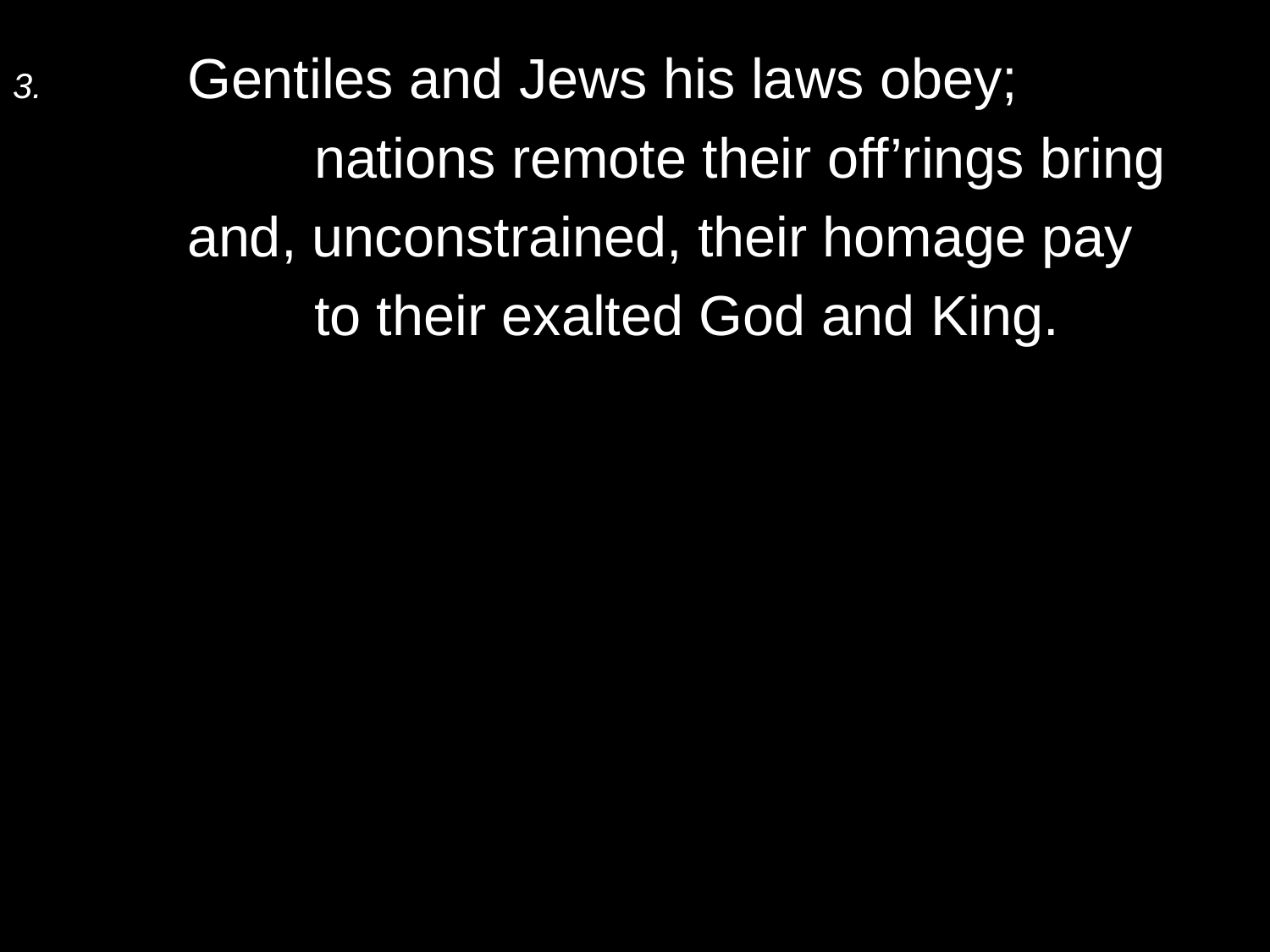

3.	Gentiles and Jews his laws obey;
		nations remote their off’rings bring
	and, unconstrained, their homage pay
		to their exalted God and King.